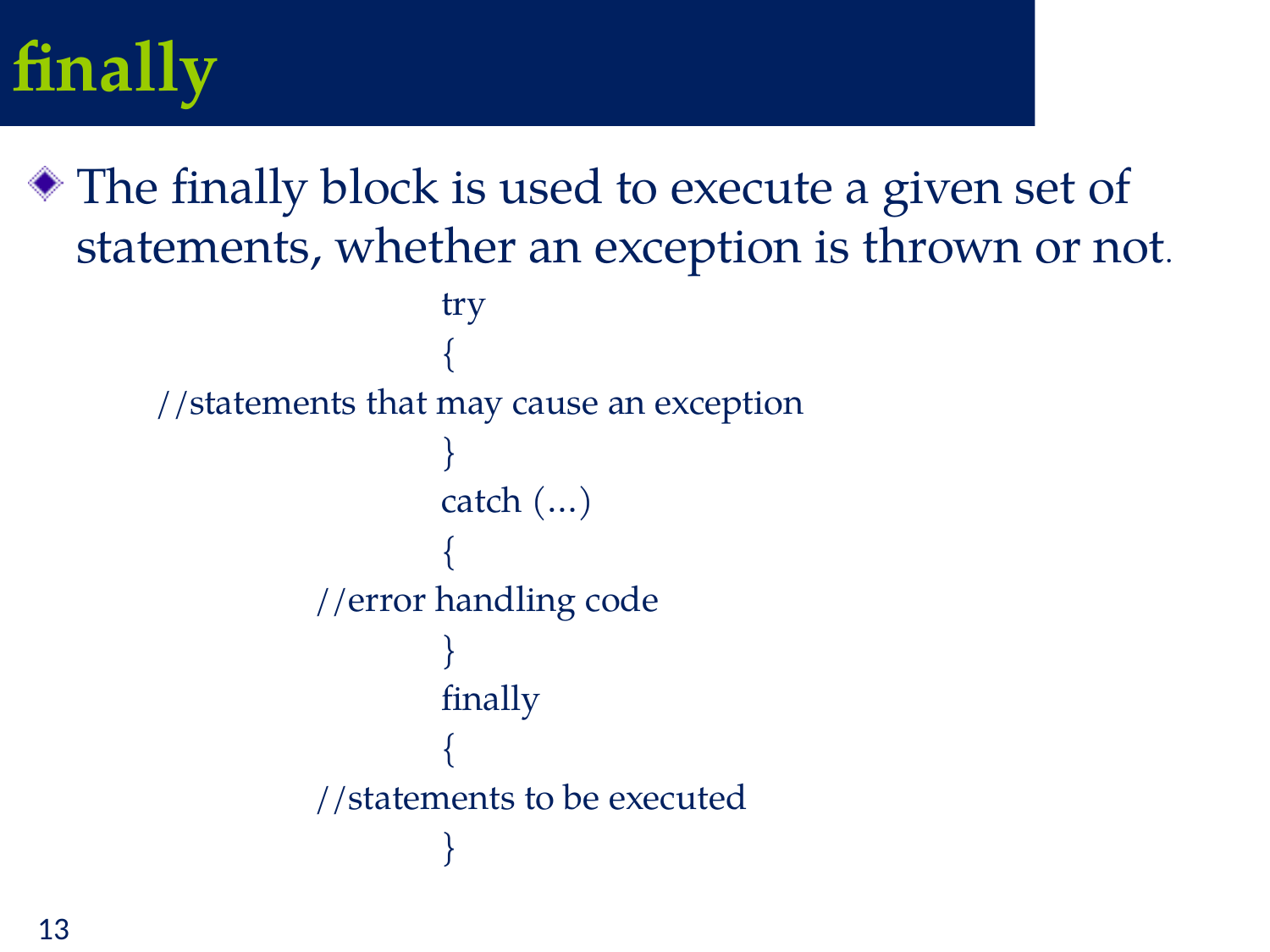

# finally
The finally block is used to execute a given set of statements, whether an exception is thrown or not.
			try
			{
//statements that may cause an exception
			}
			catch (…)
			{
		//error handling code
			}
			finally
			{
		//statements to be executed
			}
13